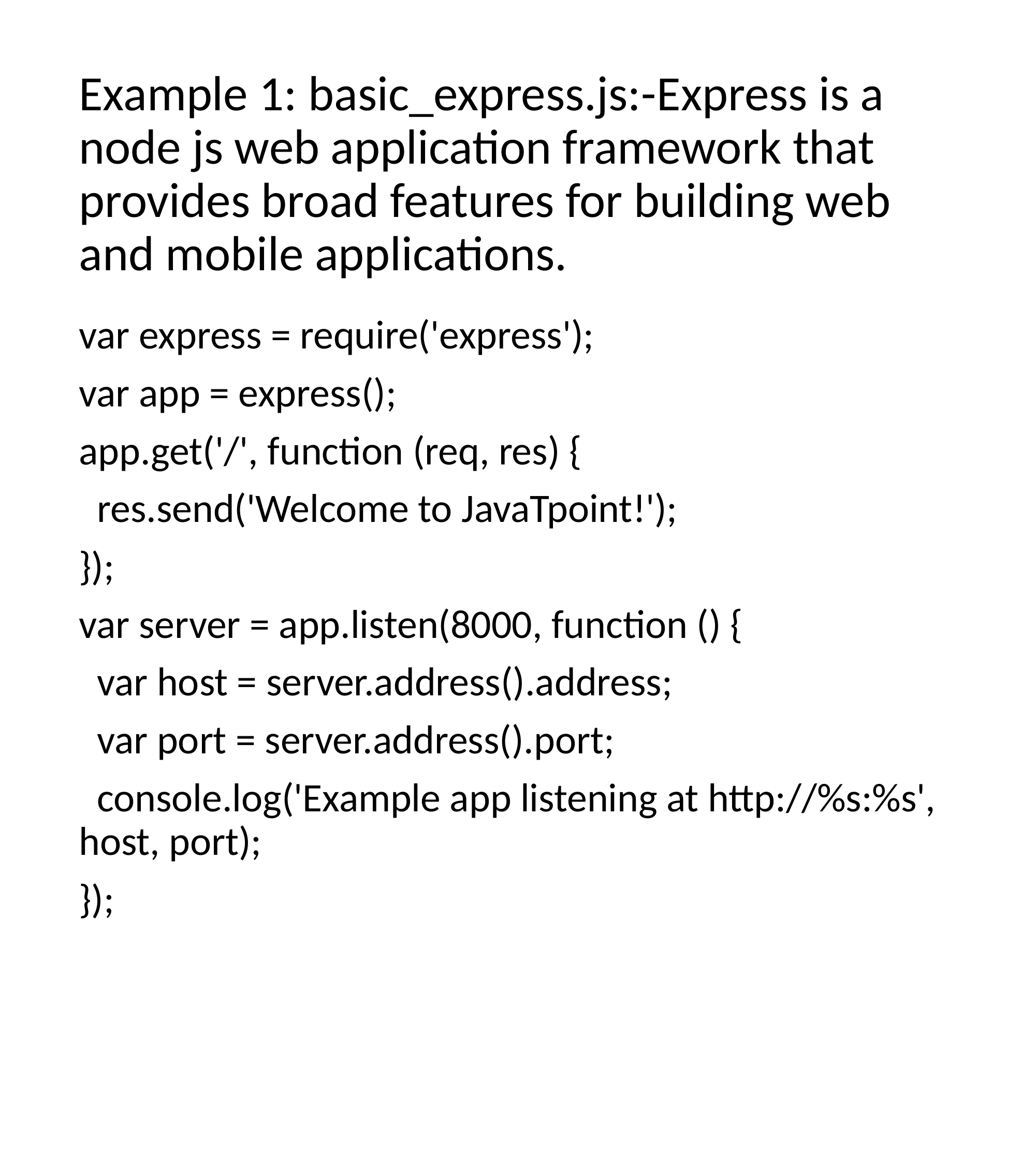

# Example 1: basic_express.js:-Express is a node js web application framework that provides broad features for building web and mobile applications.
var express = require('express');
var app = express();
app.get('/', function (req, res) {
  res.send('Welcome to JavaTpoint!');
});
var server = app.listen(8000, function () {
  var host = server.address().address;
  var port = server.address().port;
  console.log('Example app listening at http://%s:%s', host, port);
});